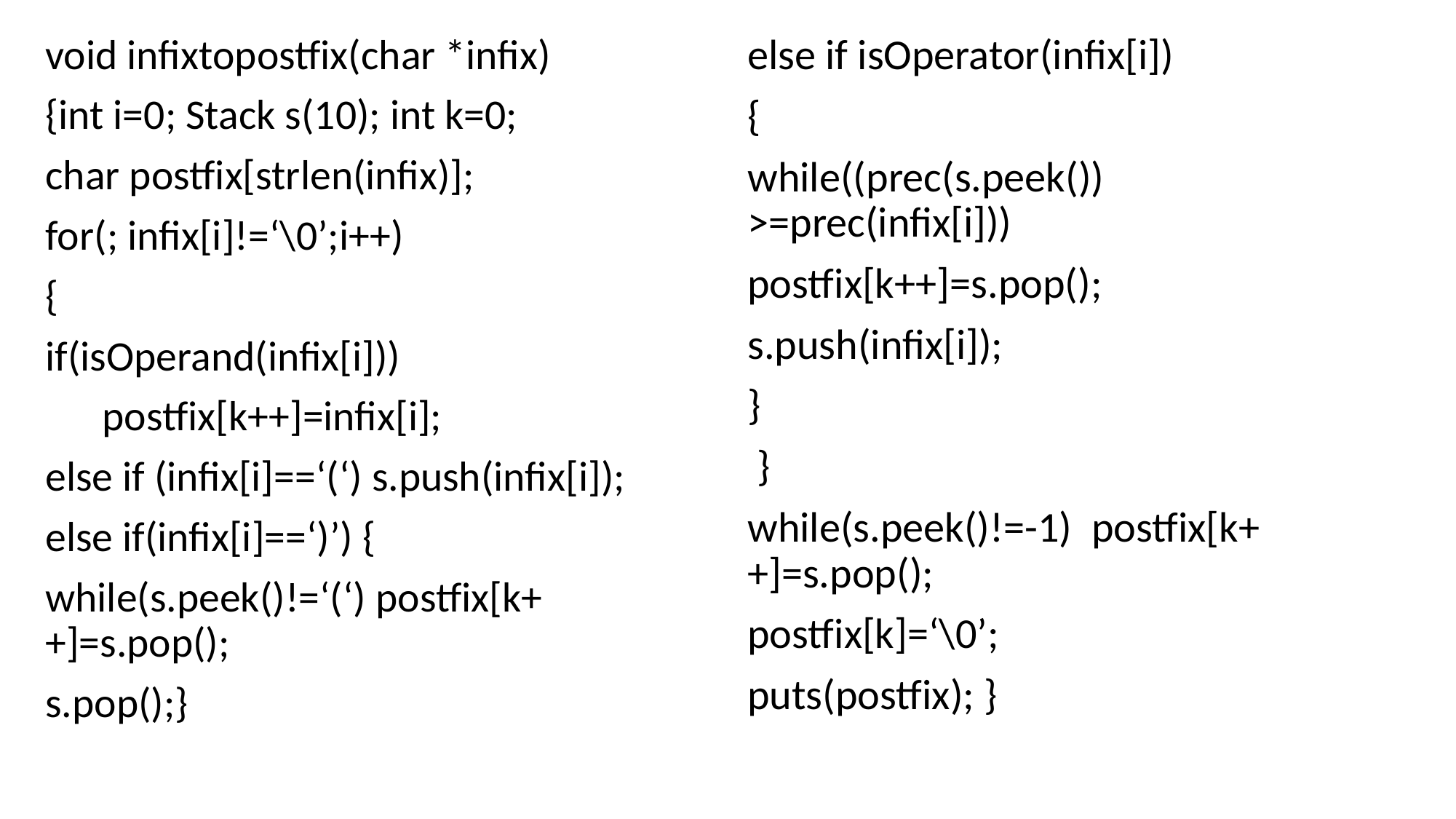

void infixtopostfix(char *infix)
{int i=0; Stack s(10); int k=0;
char postfix[strlen(infix)];
for(; infix[i]!=‘\0’;i++)
{
if(isOperand(infix[i]))
      postfix[k++]=infix[i];
else if (infix[i]==‘(‘) s.push(infix[i]);
else if(infix[i]==‘)’) {
while(s.peek()!=‘(‘) postfix[k++]=s.pop();
s.pop();}

else if isOperator(infix[i])
{
while((prec(s.peek()) >=prec(infix[i]))
postfix[k++]=s.pop();
s.push(infix[i]);
}
 }
while(s.peek()!=-1)  postfix[k++]=s.pop();
postfix[k]=‘\0’;
puts(postfix); }